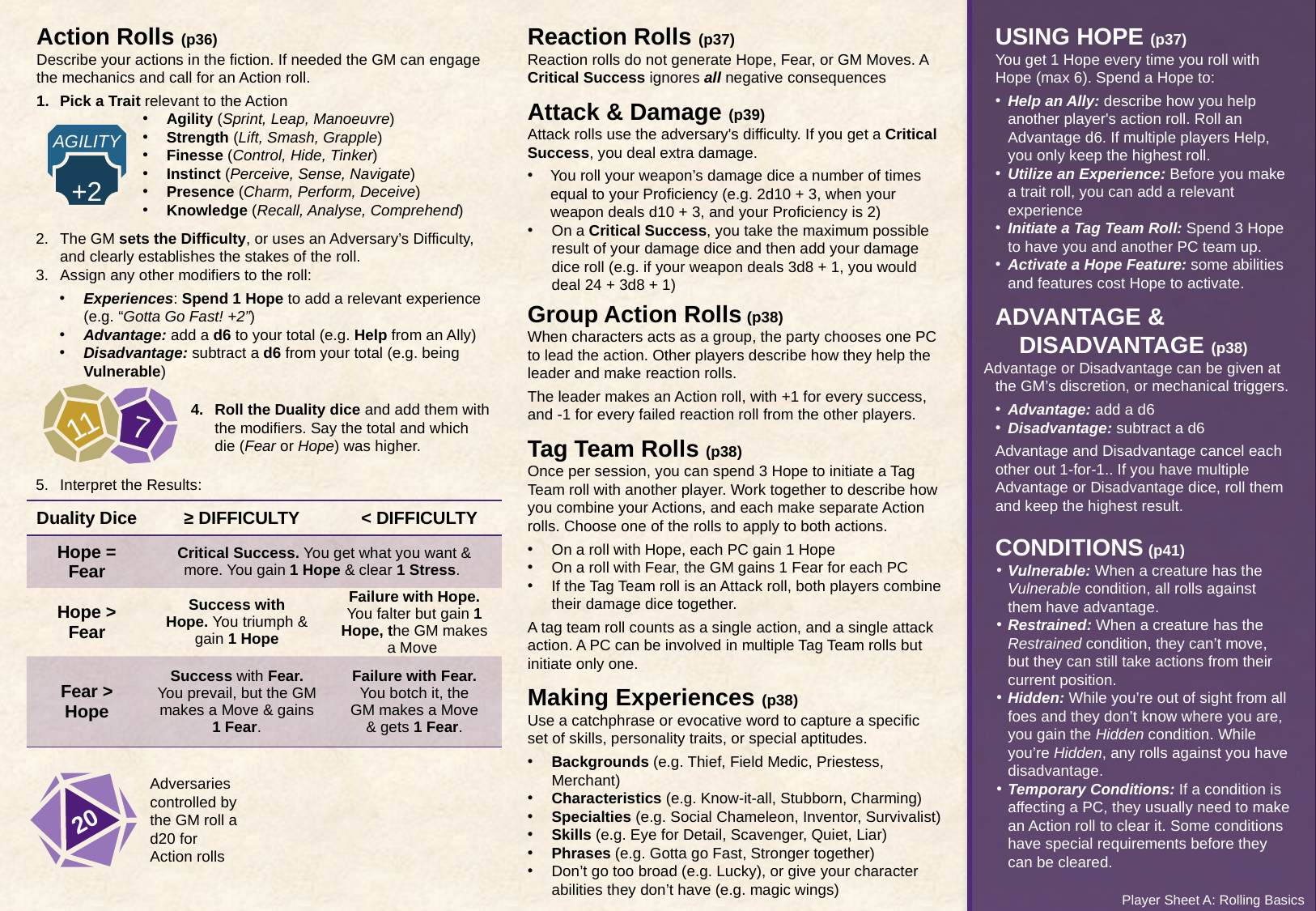

Action Rolls (p36)
Describe your actions in the fiction. If needed the GM can engage the mechanics and call for an Action roll.
Pick a Trait relevant to the Action
Agility (Sprint, Leap, Manoeuvre)
Strength (Lift, Smash, Grapple)
Finesse (Control, Hide, Tinker)
Instinct (Perceive, Sense, Navigate)
Presence (Charm, Perform, Deceive)
Knowledge (Recall, Analyse, Comprehend)
The GM sets the Difficulty, or uses an Adversary’s Difficulty, and clearly establishes the stakes of the roll.
Assign any other modifiers to the roll:
Experiences: Spend 1 Hope to add a relevant experience (e.g. “Gotta Go Fast! +2”)
Advantage: add a d6 to your total (e.g. Help from an Ally)
Disadvantage: subtract a d6 from your total (e.g. being Vulnerable)
Roll the Duality dice and add them with the modifiers. Say the total and which die (Fear or Hope) was higher.
Interpret the Results:
Reaction Rolls (p37)
Reaction rolls do not generate Hope, Fear, or GM Moves. A Critical Success ignores all negative consequences
Attack & Damage (p39)
Attack rolls use the adversary's difficulty. If you get a Critical Success, you deal extra damage.
You roll your weapon’s damage dice a number of times equal to your Proficiency (e.g. 2d10 + 3, when your weapon deals d10 + 3, and your Proficiency is 2)
On a Critical Success, you take the maximum possible result of your damage dice and then add your damage dice roll (e.g. if your weapon deals 3d8 + 1, you would deal 24 + 3d8 + 1)
Group Action Rolls (p38)
When characters acts as a group, the party chooses one PC to lead the action. Other players describe how they help the leader and make reaction rolls.
The leader makes an Action roll, with +1 for every success, and -1 for every failed reaction roll from the other players.
Tag Team Rolls (p38)
Once per session, you can spend 3 Hope to initiate a Tag Team roll with another player. Work together to describe how you combine your Actions, and each make separate Action rolls. Choose one of the rolls to apply to both actions.
On a roll with Hope, each PC gain 1 Hope
On a roll with Fear, the GM gains 1 Fear for each PC
If the Tag Team roll is an Attack roll, both players combine their damage dice together.
A tag team roll counts as a single action, and a single attack action. A PC can be involved in multiple Tag Team rolls but initiate only one.
Making Experiences (p38)
Use a catchphrase or evocative word to capture a specific set of skills, personality traits, or special aptitudes.
Backgrounds (e.g. Thief, Field Medic, Priestess, Merchant)
Characteristics (e.g. Know-it-all, Stubborn, Charming)
Specialties (e.g. Social Chameleon, Inventor, Survivalist)
Skills (e.g. Eye for Detail, Scavenger, Quiet, Liar)
Phrases (e.g. Gotta go Fast, Stronger together)
Don’t go too broad (e.g. Lucky), or give your character abilities they don’t have (e.g. magic wings)
USING HOPE (p37)
You get 1 Hope every time you roll with Hope (max 6). Spend a Hope to:
Help an Ally: describe how you help another player's action roll. Roll an Advantage d6. If multiple players Help, you only keep the highest roll.
Utilize an Experience: Before you make a trait roll, you can add a relevant experience
Initiate a Tag Team Roll: Spend 3 Hope to have you and another PC team up.
Activate a Hope Feature: some abilities and features cost Hope to activate.
ADVANTAGE & DISADVANTAGE (p38)
Advantage or Disadvantage can be given at the GM’s discretion, or mechanical triggers.
Advantage: add a d6
Disadvantage: subtract a d6
Advantage and Disadvantage cancel each other out 1-for-1.. If you have multiple Advantage or Disadvantage dice, roll them and keep the highest result.

CONDITIONS (p41)
Vulnerable: When a creature has the Vulnerable condition, all rolls against them have advantage.
Restrained: When a creature has the Restrained condition, they can’t move, but they can still take actions from their current position.
Hidden: While you’re out of sight from all foes and they don’t know where you are, you gain the Hidden condition. While you’re Hidden, any rolls against you have disadvantage.
Temporary Conditions: If a condition is affecting a PC, they usually need to make an Action roll to clear it. Some conditions have special requirements before they can be cleared.

AGILITY
+2

11

7
| Duality Dice | ≥ DIFFICULTY | < DIFFICULTY |
| --- | --- | --- |
| Hope = Fear | Critical Success. You get what you want & more. You gain 1 Hope & clear 1 Stress. |  |
| Hope > Fear | Success with Hope. You triumph & gain 1 Hope | Failure with Hope. You falter but gain 1 Hope, the GM makes a Move |
| Fear > Hope | Success with Fear. You prevail, but the GM makes a Move & gains 1 Fear. | Failure with Fear. You botch it, the GM makes a Move & gets 1 Fear. |

20
Adversaries controlled by the GM roll a d20 for Action rolls
Player Sheet A: Rolling Basics